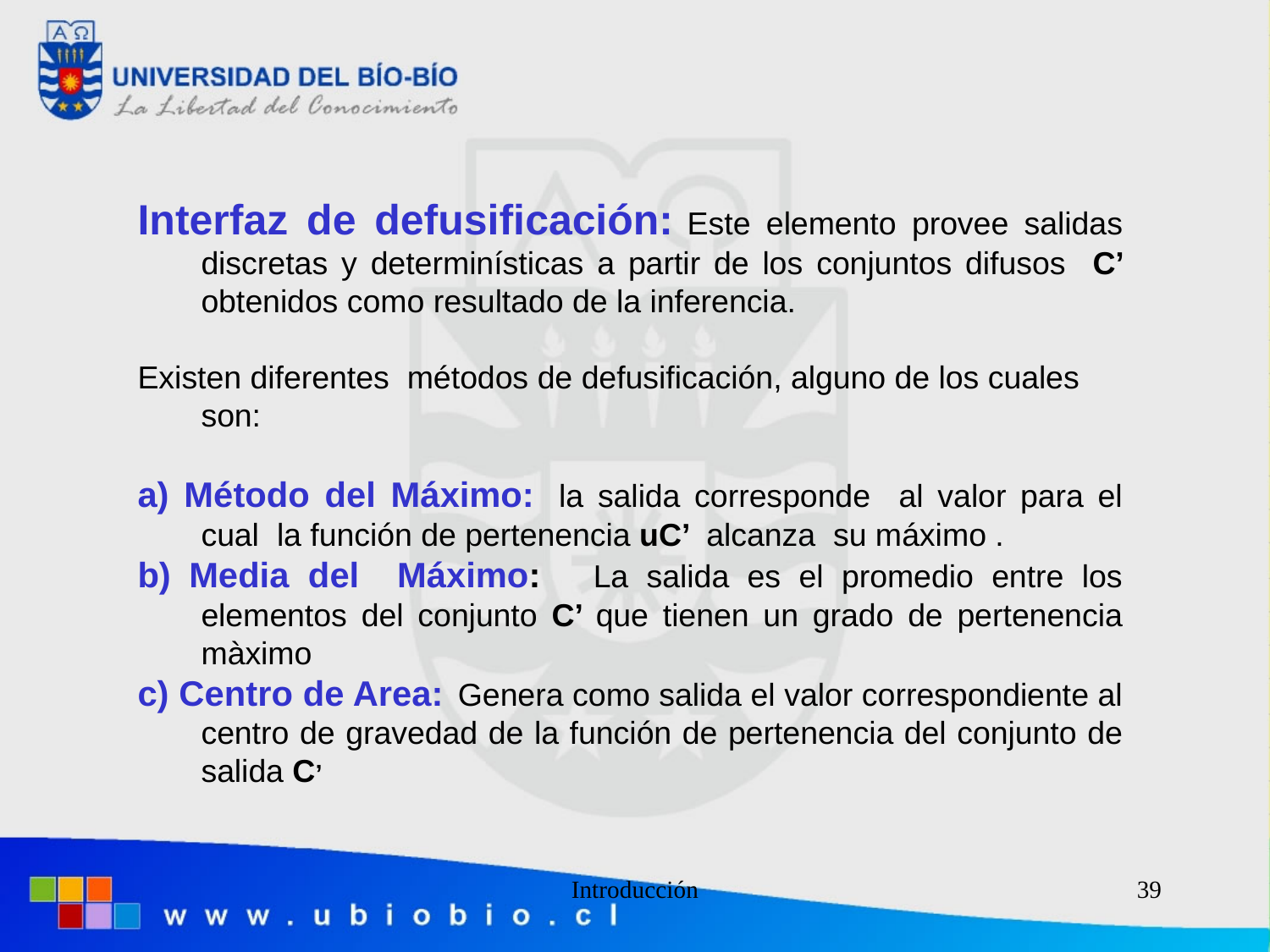

#
Interfaz de defusificación: Este elemento provee salidas discretas y determinísticas a partir de los conjuntos difusos  C’ obtenidos como resultado de la inferencia.

Existen diferentes  métodos de defusificación, alguno de los cuales son:

a) Método del Máximo:  la salida corresponde  al valor para el cual  la función de pertenencia uC’  alcanza  su máximo .
b) Media del  Máximo:   La salida es el promedio entre los elementos del conjunto C’ que tienen un grado de pertenencia màximo
c) Centro de Area:  Genera como salida el valor correspondiente al centro de gravedad de la función de pertenencia del conjunto de salida C’

Introducción
39